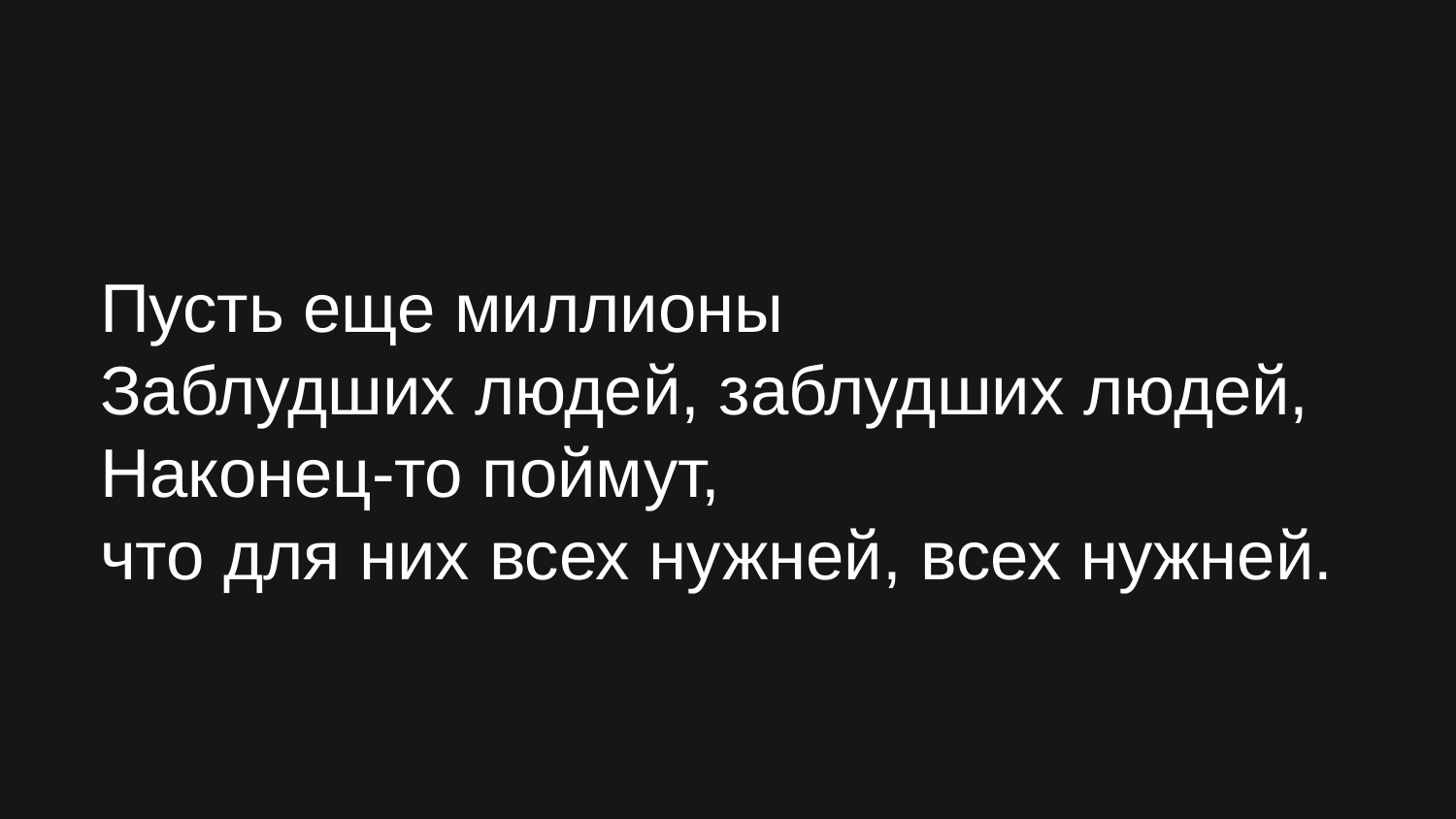

Пусть еще миллионы
Заблудших людей, заблудших людей,
Наконец-то поймут,
что для них всех нужней, всех нужней.